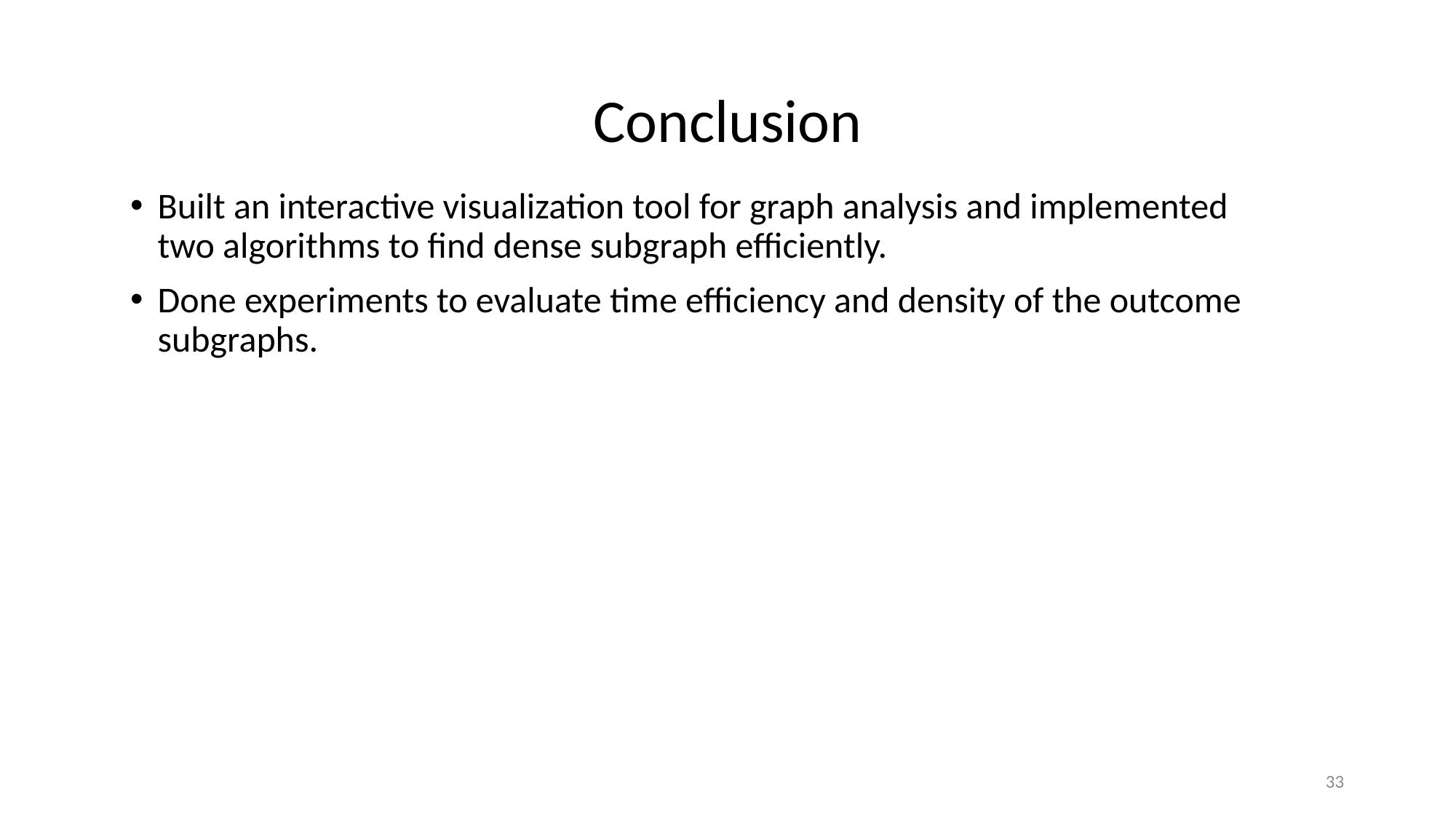

# Conclusion
Built an interactive visualization tool for graph analysis and implemented two algorithms to find dense subgraph efficiently.
Done experiments to evaluate time efficiency and density of the outcome subgraphs.

33